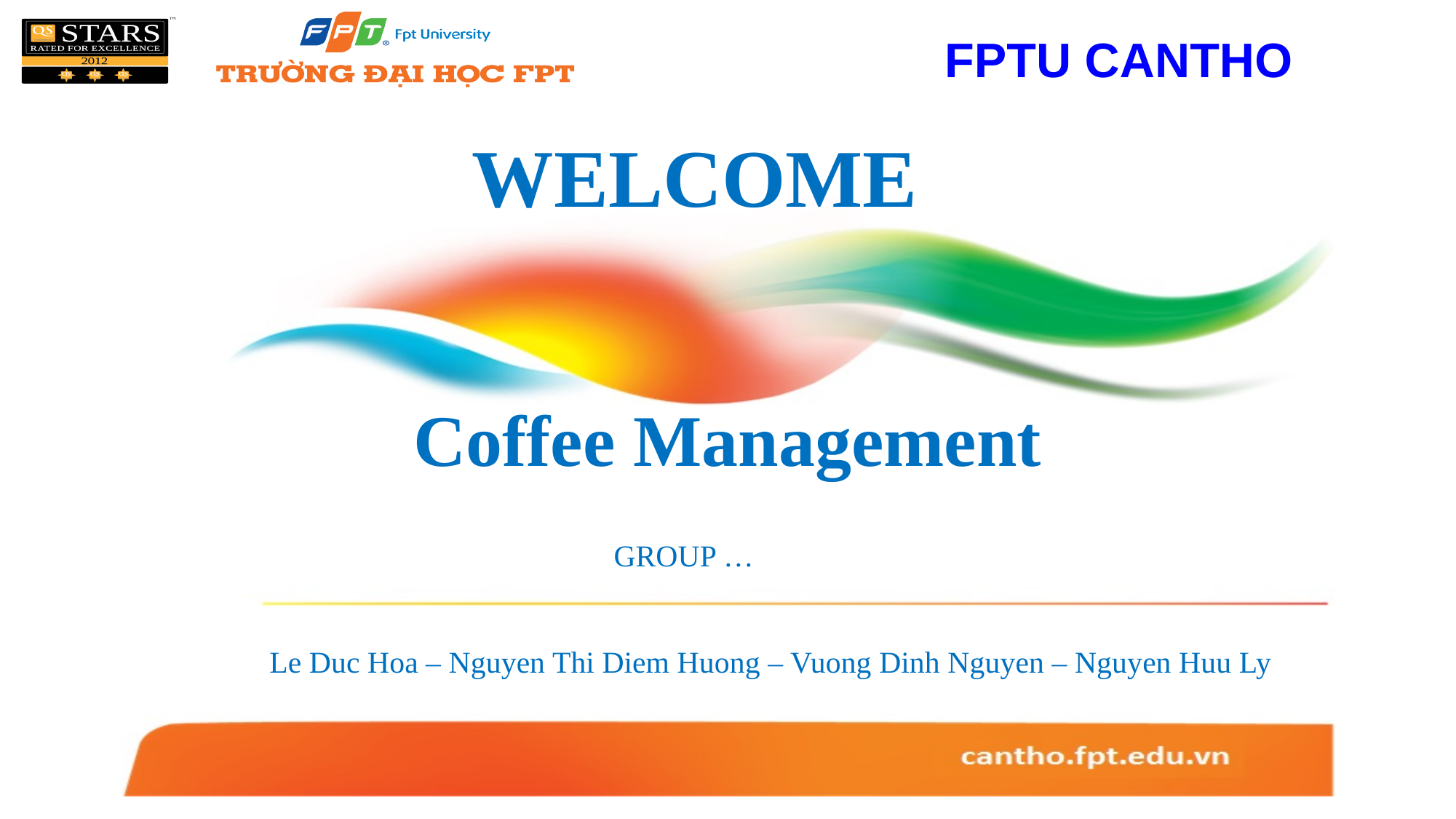

WELCOME
Coffee Management
GROUP …
Le Duc Hoa – Nguyen Thi Diem Huong – Vuong Dinh Nguyen – Nguyen Huu Ly